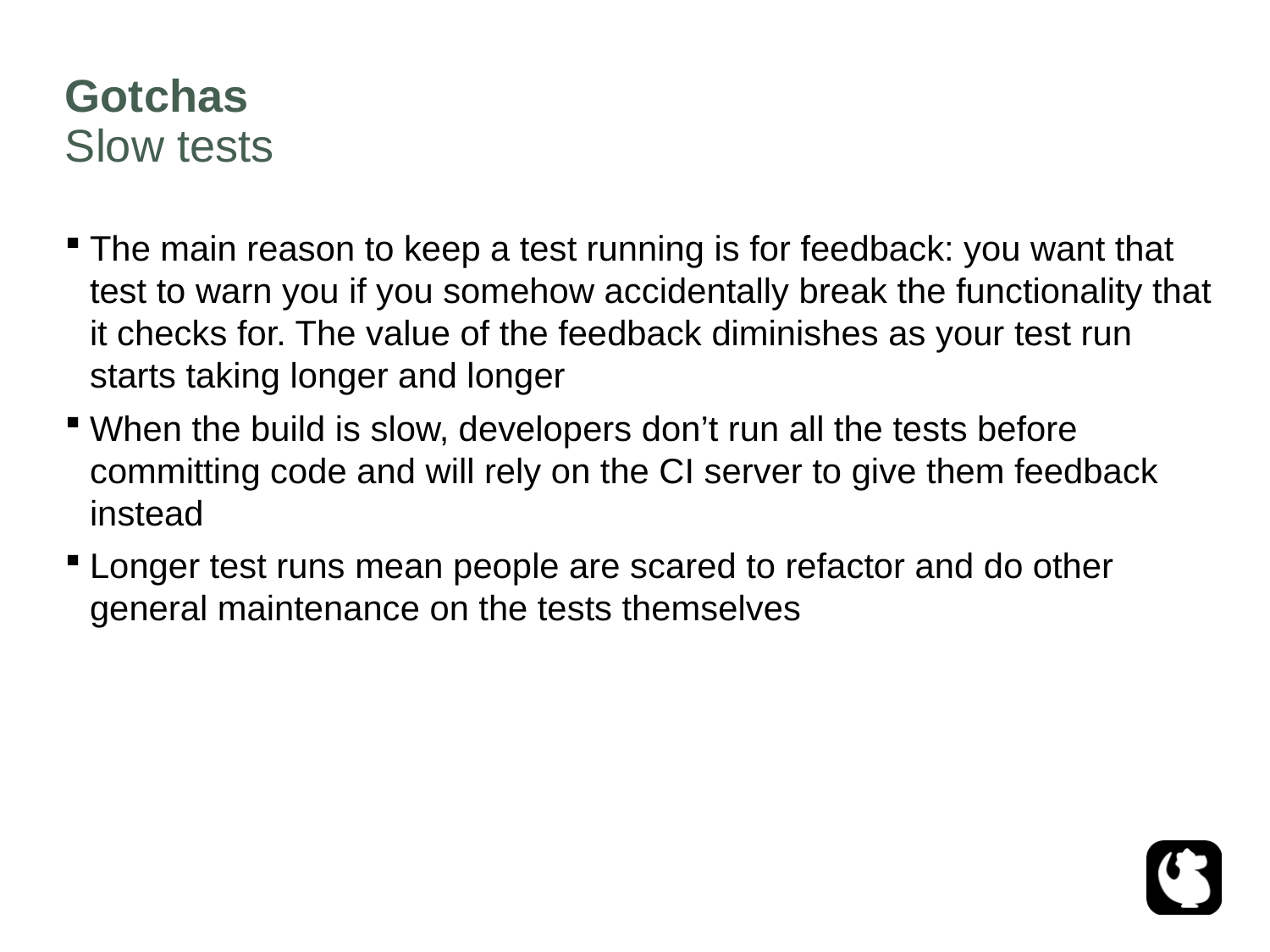

# Gotchas
Slow tests
The main reason to keep a test running is for feedback: you want that test to warn you if you somehow accidentally break the functionality that it checks for. The value of the feedback diminishes as your test run starts taking longer and longer
When the build is slow, developers don’t run all the tests before committing code and will rely on the CI server to give them feedback instead
Longer test runs mean people are scared to refactor and do other general maintenance on the tests themselves